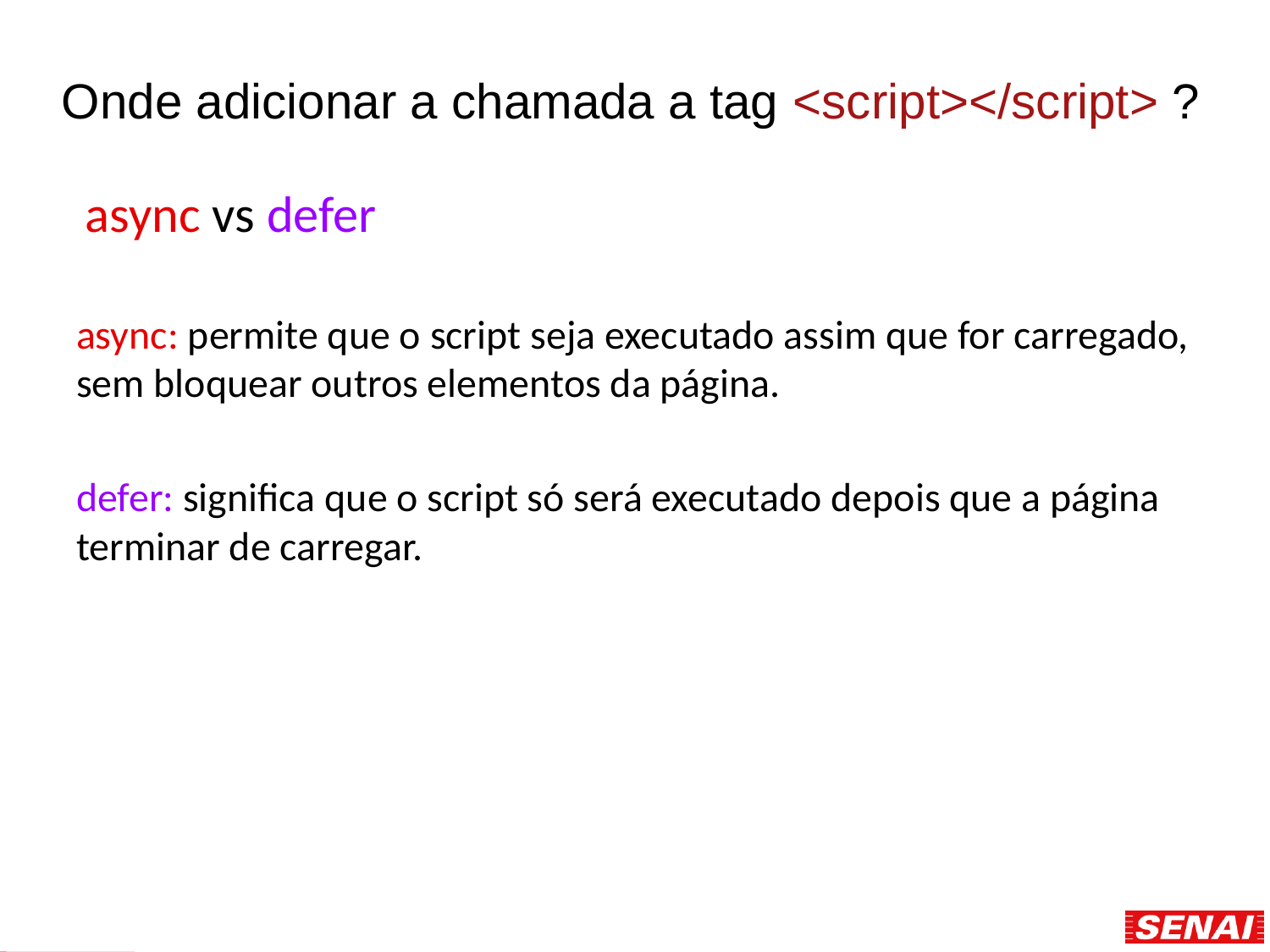

# Onde adicionar a chamada a tag <script></script> ?
 async vs defer

async: permite que o script seja executado assim que for carregado, sem bloquear outros elementos da página.

defer: significa que o script só será executado depois que a página terminar de carregar.